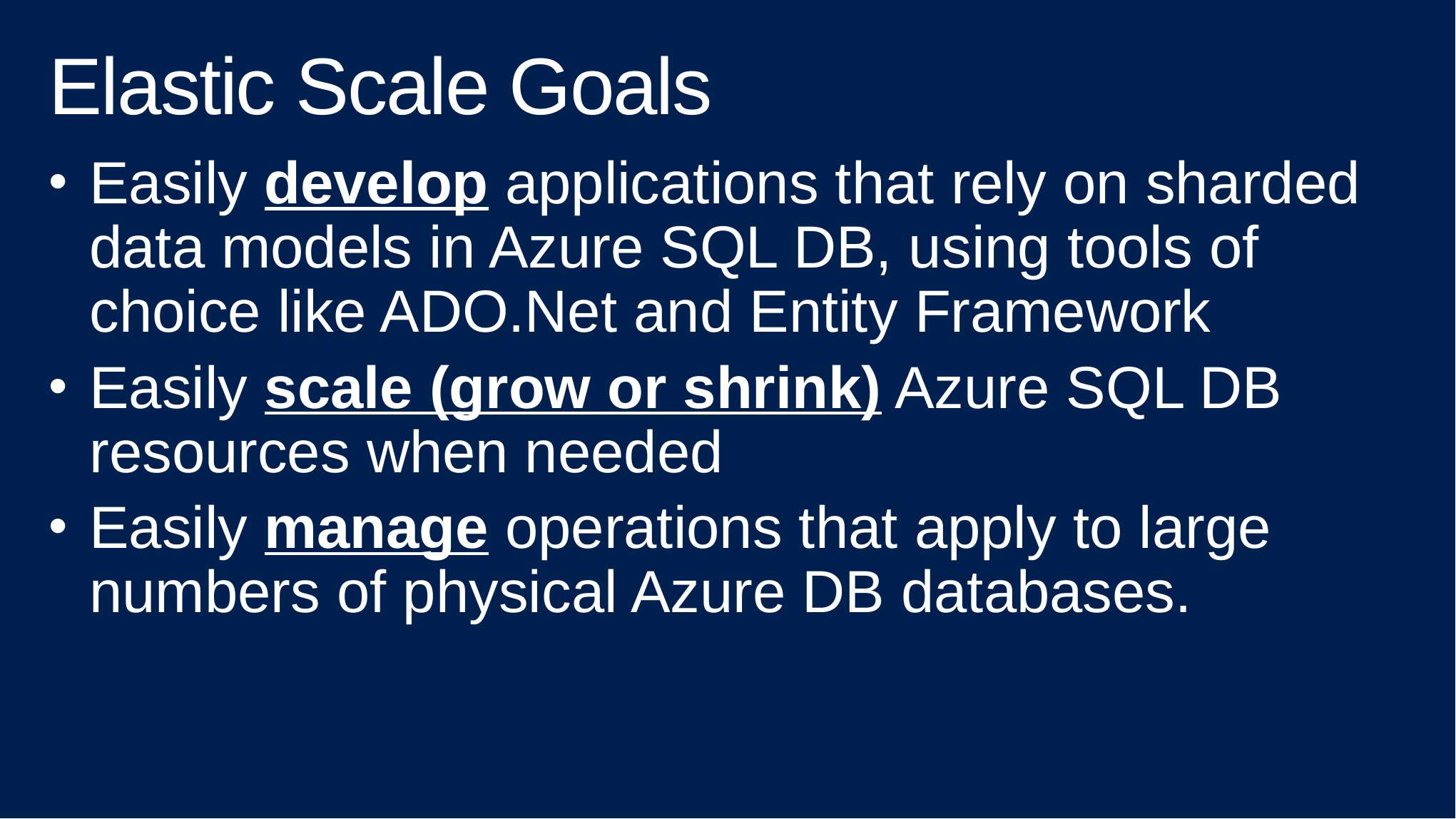

# Elastic Scale Goals
Easily develop applications that rely on sharded data models in Azure SQL DB, using tools of choice like ADO.Net and Entity Framework
Easily scale (grow or shrink) Azure SQL DB resources when needed
Easily manage operations that apply to large numbers of physical Azure DB databases.